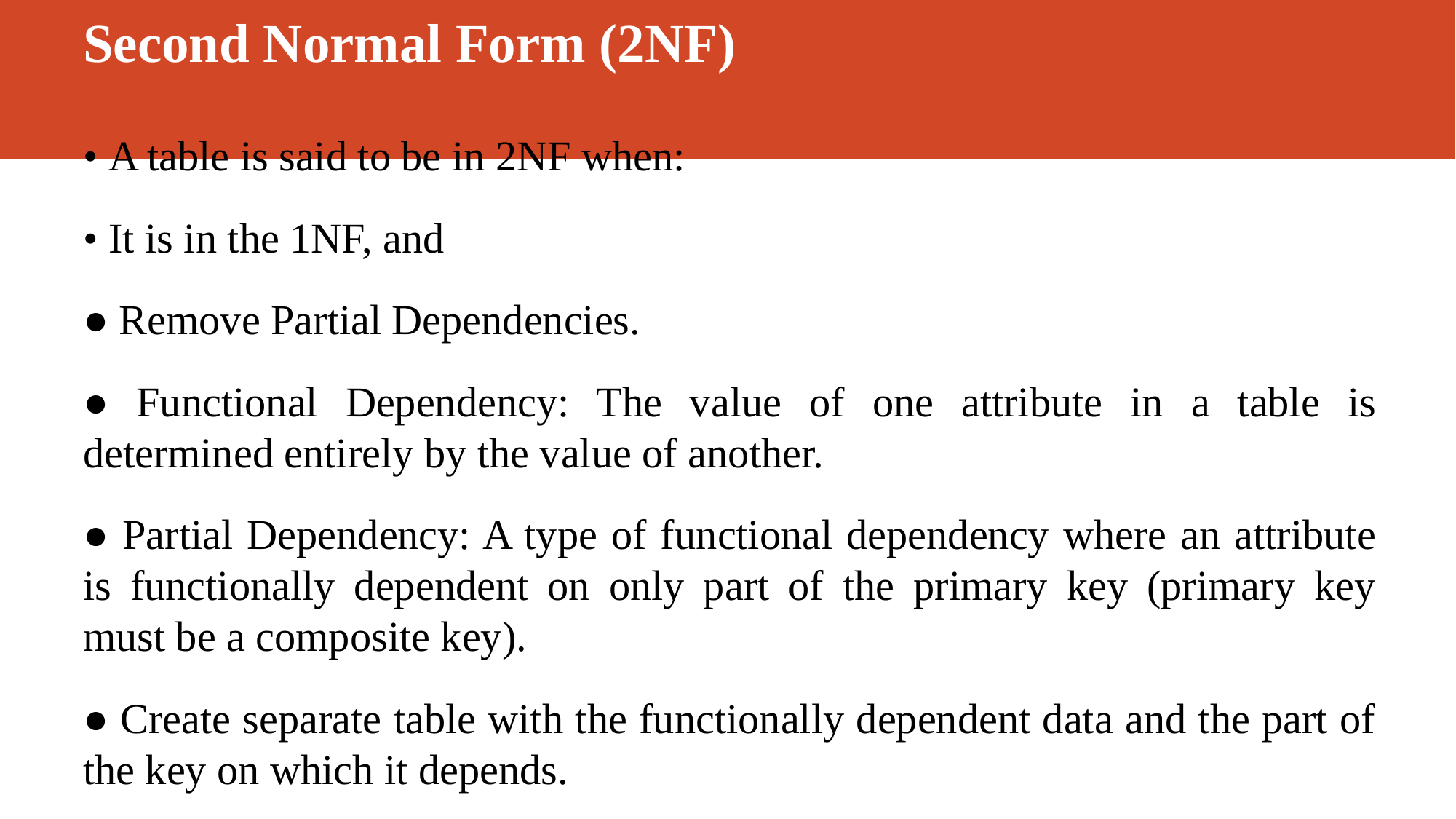

# Second Normal Form (2NF)
• A table is said to be in 2NF when:
• It is in the 1NF, and
● Remove Partial Dependencies.
● Functional Dependency: The value of one attribute in a table is determined entirely by the value of another.
● Partial Dependency: A type of functional dependency where an attribute is functionally dependent on only part of the primary key (primary key must be a composite key).
● Create separate table with the functionally dependent data and the part of the key on which it depends.